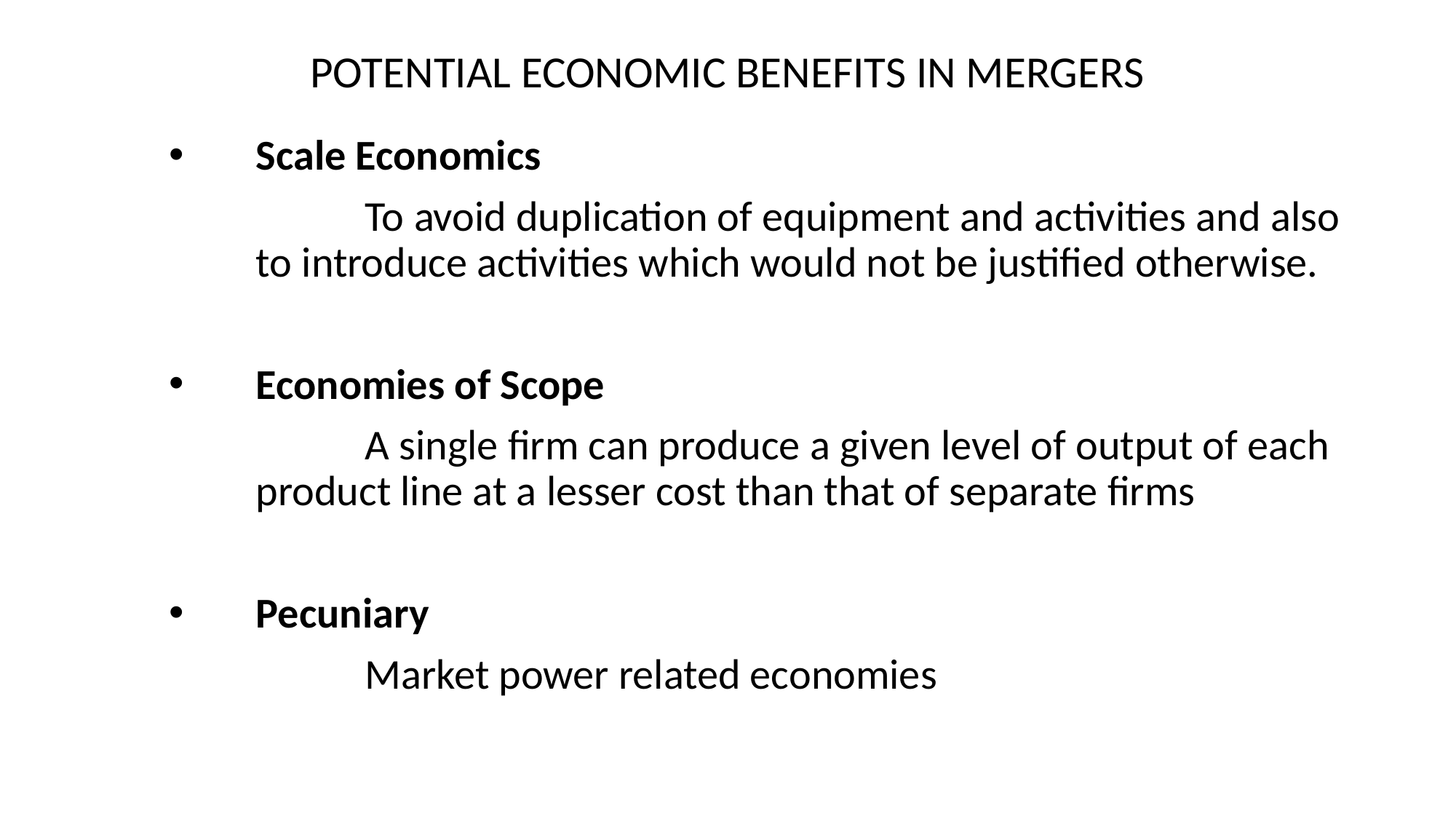

# POTENTIAL ECONOMIC BENEFITS IN MERGERS
Scale Economics
		To avoid duplication of equipment and activities and also to introduce activities which would not be justified otherwise.

Economies of Scope
		A single firm can produce a given level of output of each product line at a lesser cost than that of separate firms

Pecuniary
		Market power related economies